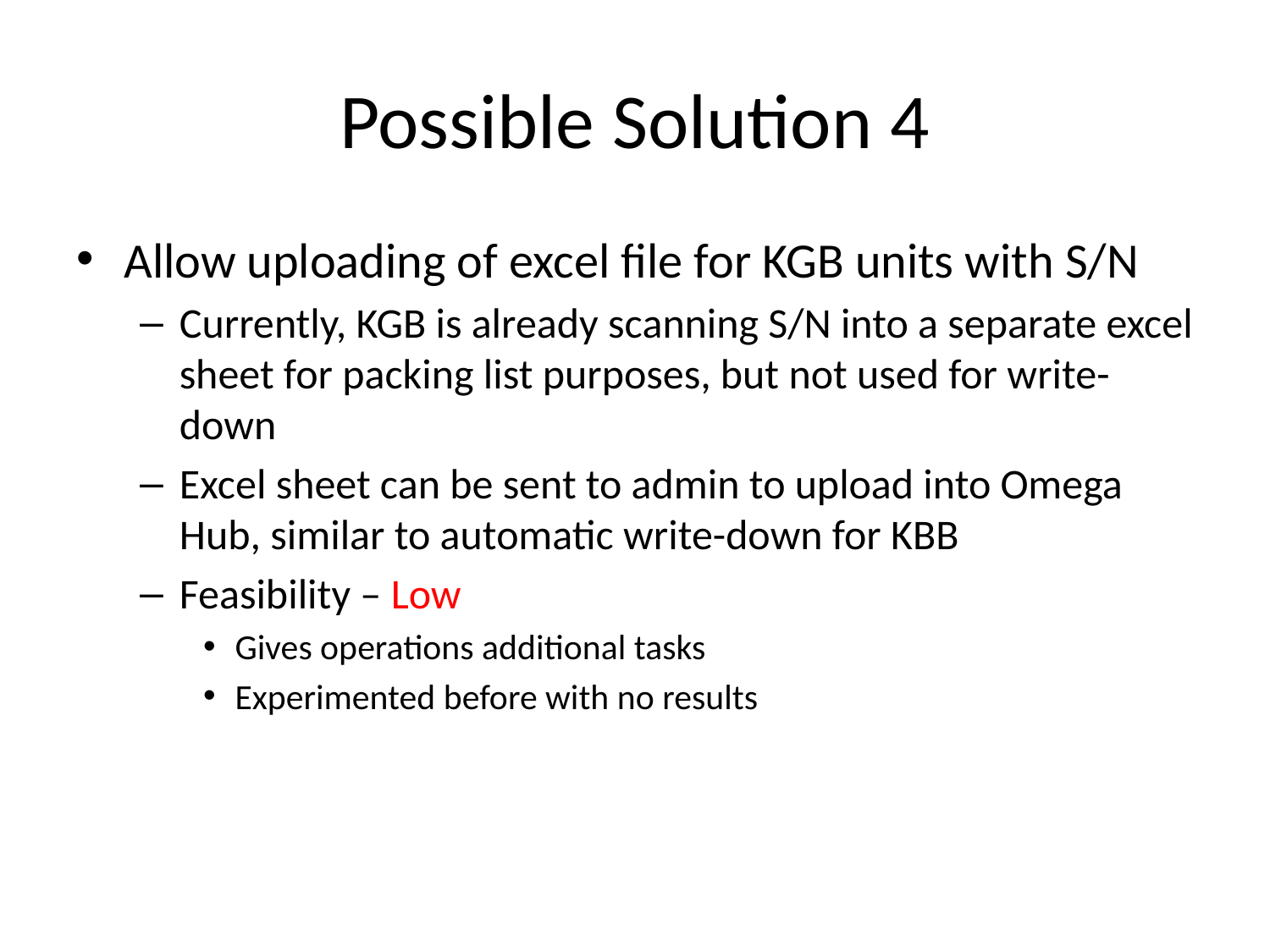

# Possible Solution 4
Allow uploading of excel file for KGB units with S/N
Currently, KGB is already scanning S/N into a separate excel sheet for packing list purposes, but not used for write-down
Excel sheet can be sent to admin to upload into Omega Hub, similar to automatic write-down for KBB
Feasibility – Low
Gives operations additional tasks
Experimented before with no results